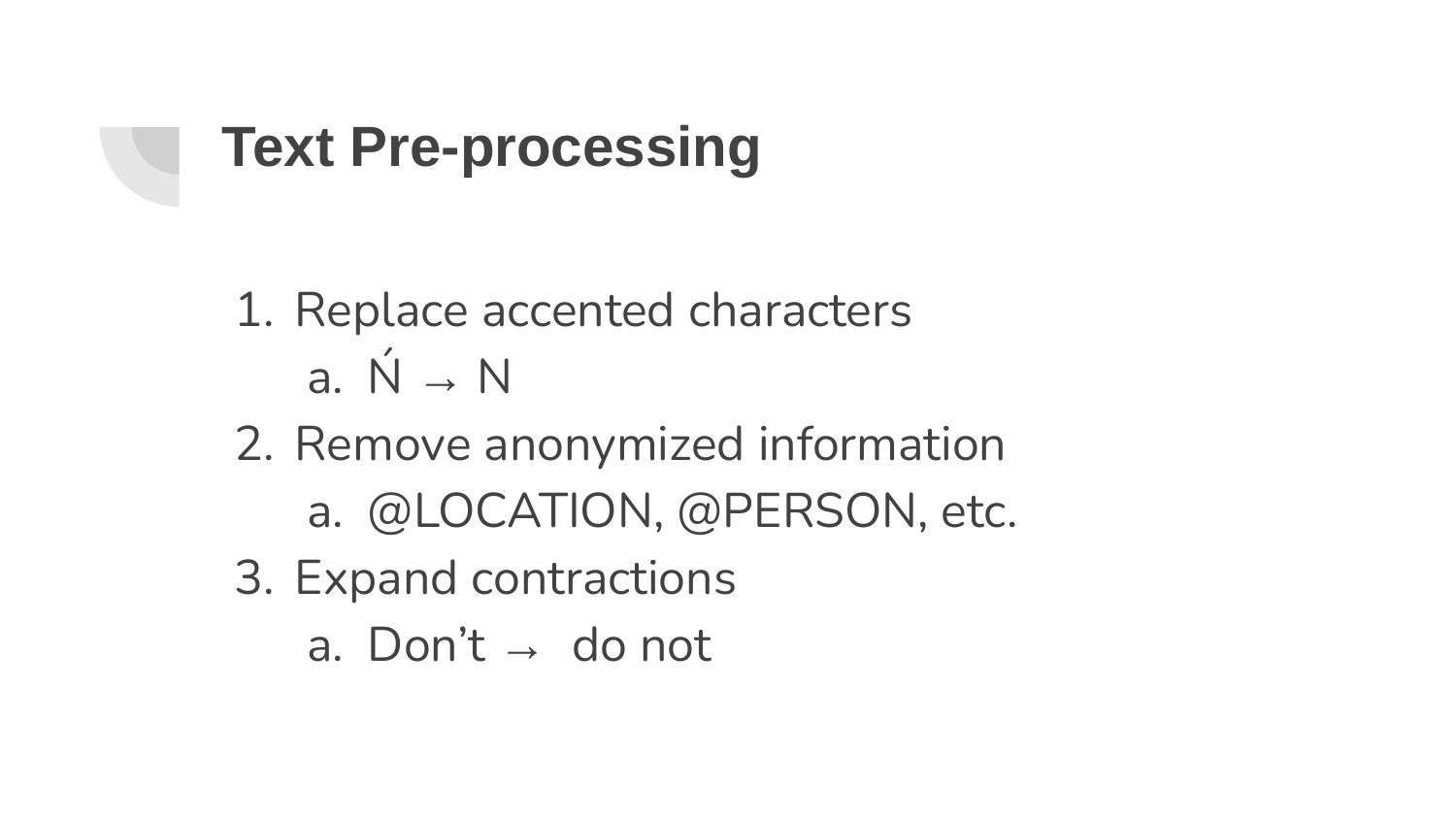

# Text Pre-processing
Replace accented characters
Ń → N
Remove anonymized information
@LOCATION, @PERSON, etc.
Expand contractions
Don’t →  do not